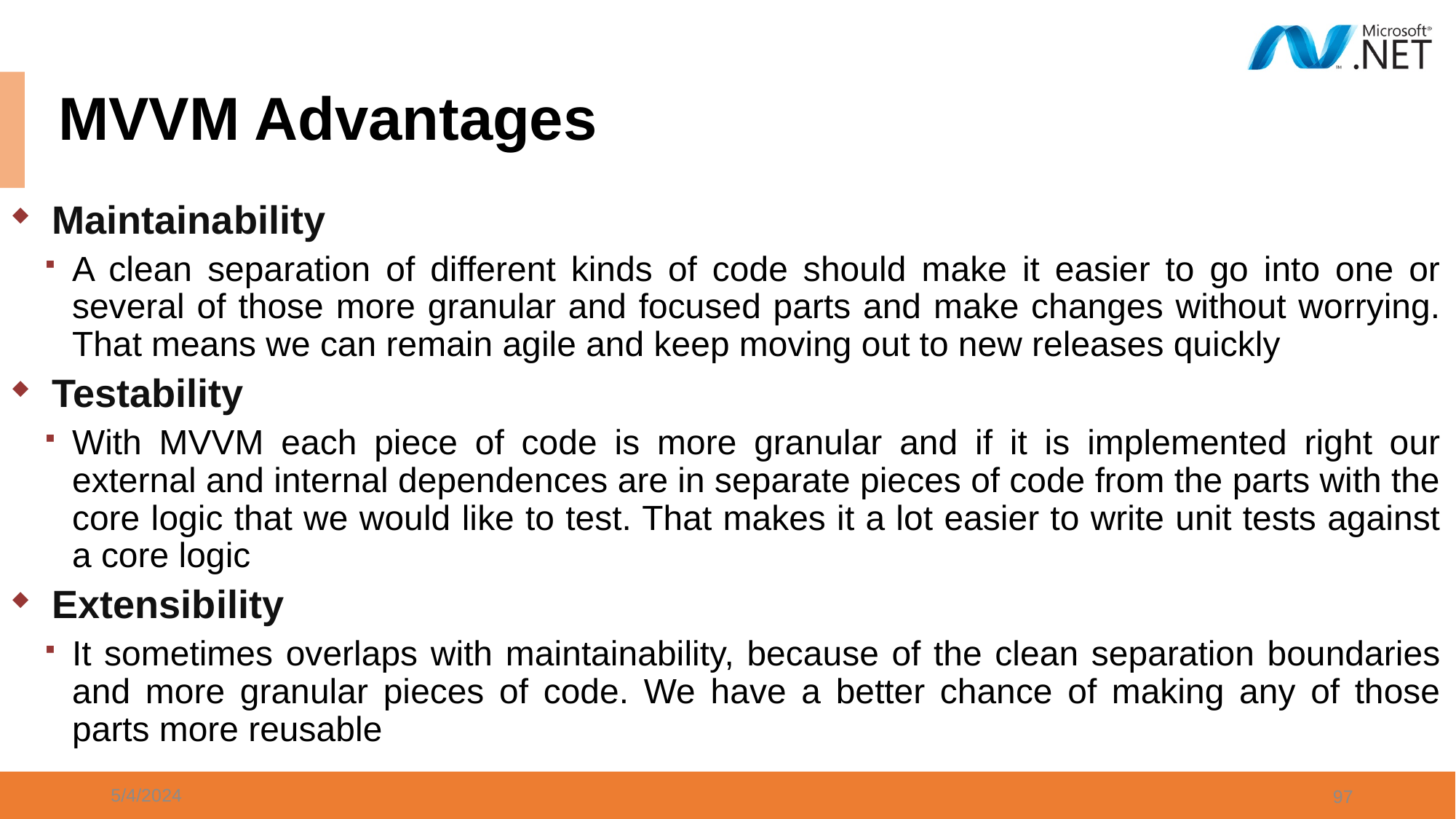

# MVVM Advantages
Maintainability
A clean separation of different kinds of code should make it easier to go into one or several of those more granular and focused parts and make changes without worrying. That means we can remain agile and keep moving out to new releases quickly
Testability
With MVVM each piece of code is more granular and if it is implemented right our external and internal dependences are in separate pieces of code from the parts with the core logic that we would like to test. That makes it a lot easier to write unit tests against a core logic
Extensibility
It sometimes overlaps with maintainability, because of the clean separation boundaries and more granular pieces of code. We have a better chance of making any of those parts more reusable
5/4/2024
97